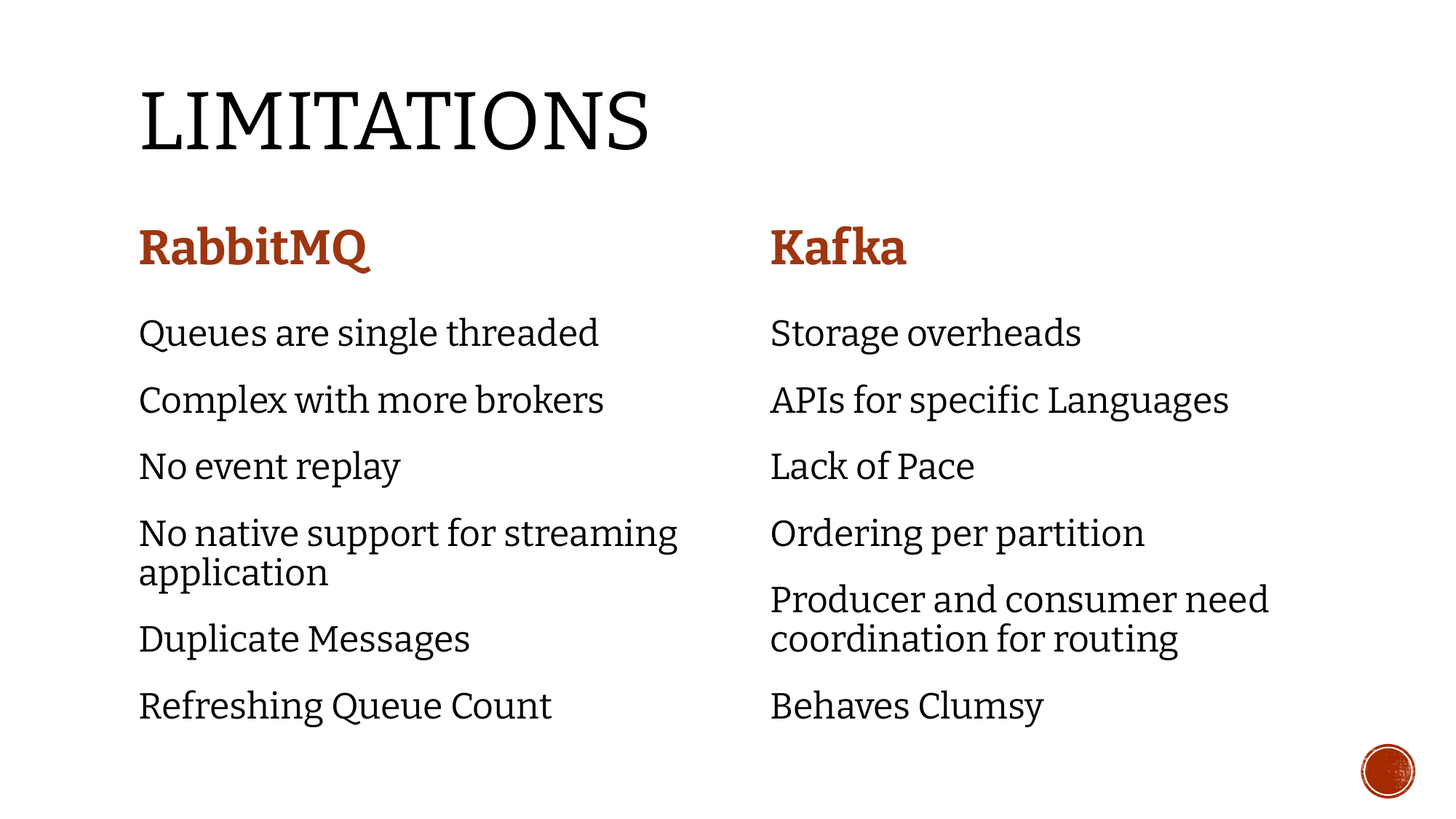

# Limitations
RabbitMQ
Kafka
Queues are single threaded
Complex with more brokers
No event replay
No native support for streaming application
Duplicate Messages
Refreshing Queue Count
Storage overheads
APIs for specific Languages
Lack of Pace
Ordering per partition
Producer and consumer need coordination for routing
Behaves Clumsy